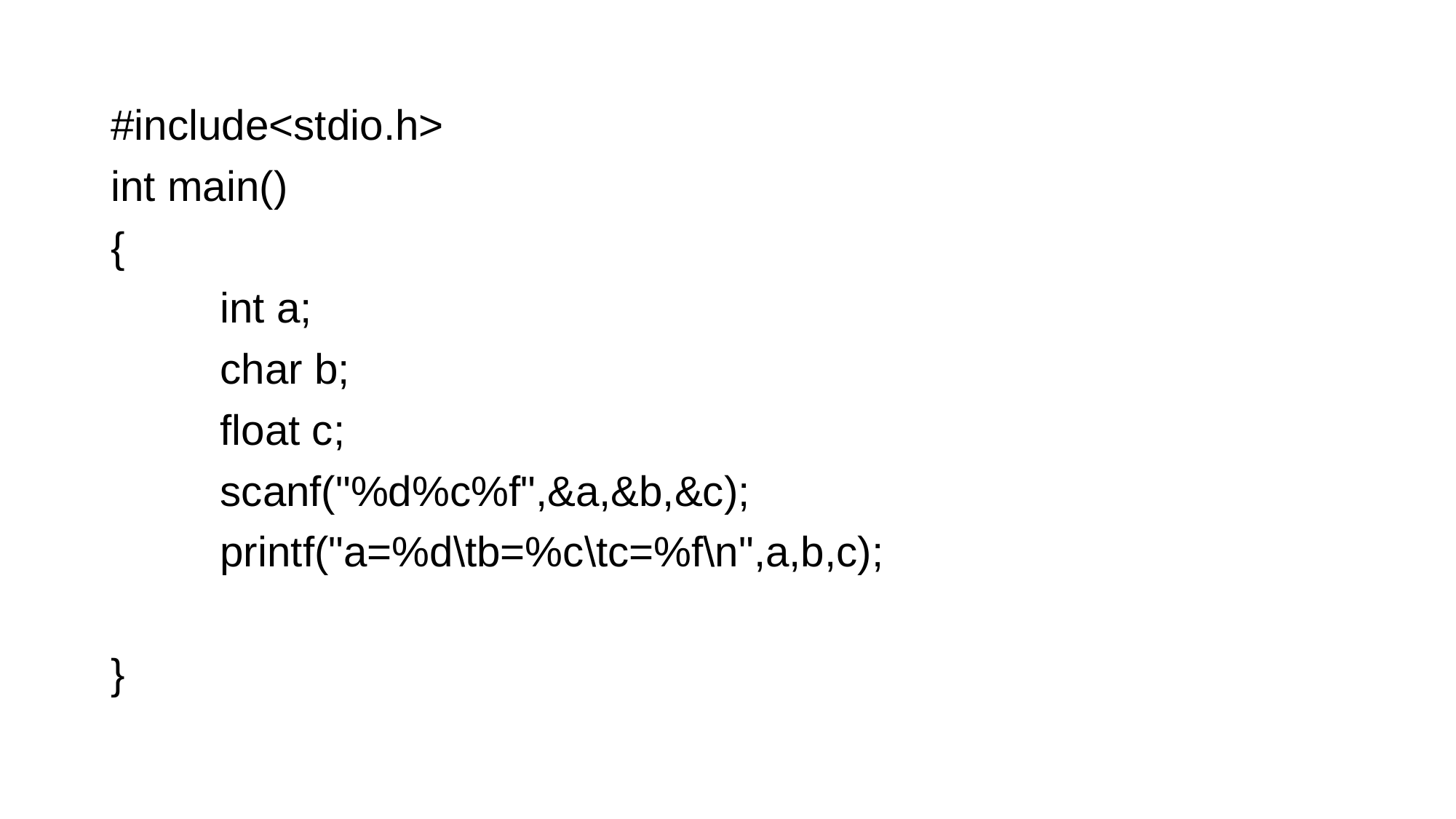

#include<stdio.h>
int main()
{
	int a;
	char b;
	float c;
	scanf("%d%c%f",&a,&b,&c);
	printf("a=%d\tb=%c\tc=%f\n",a,b,c);

}